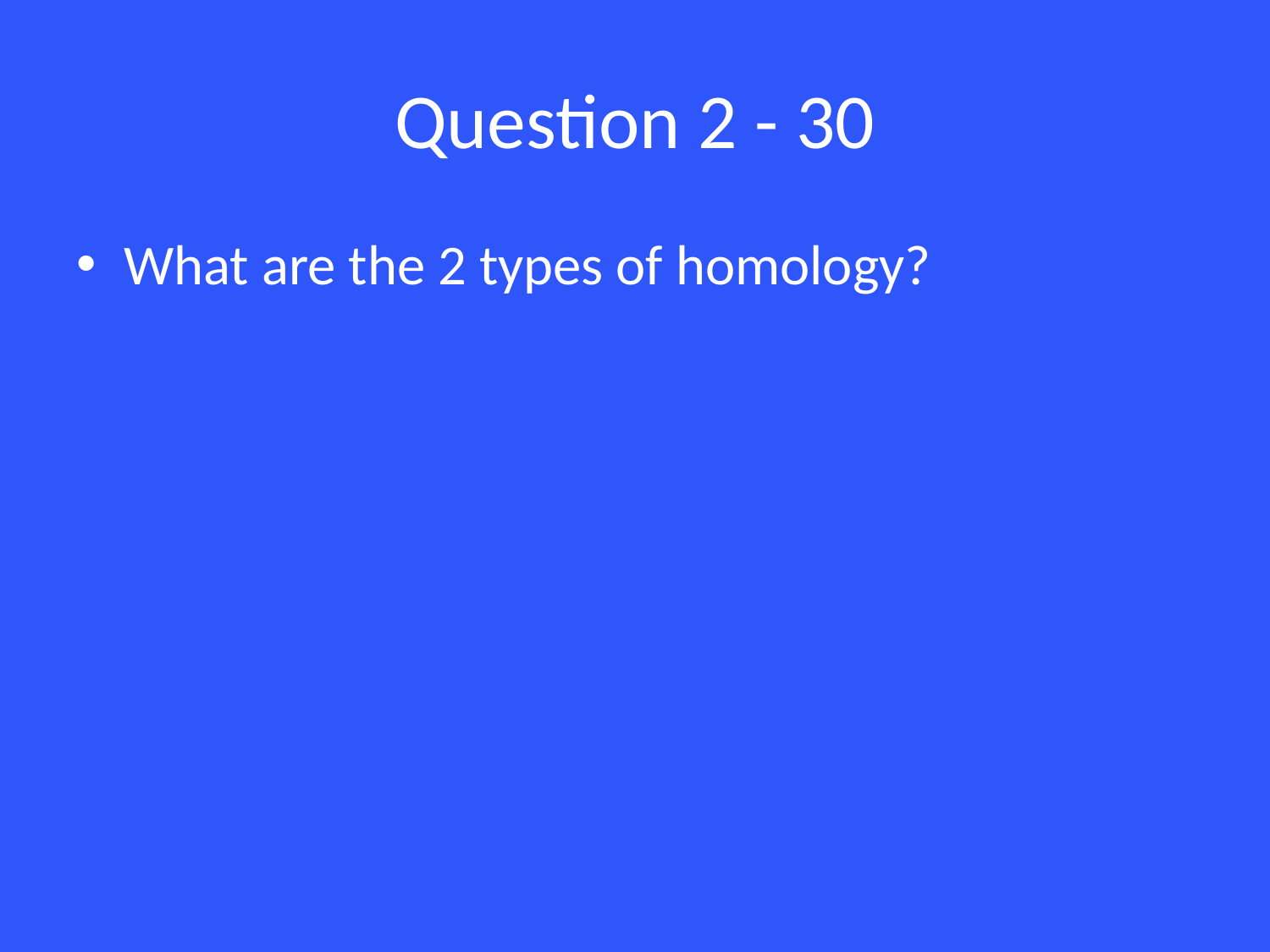

# Question 2 - 30
What are the 2 types of homology?